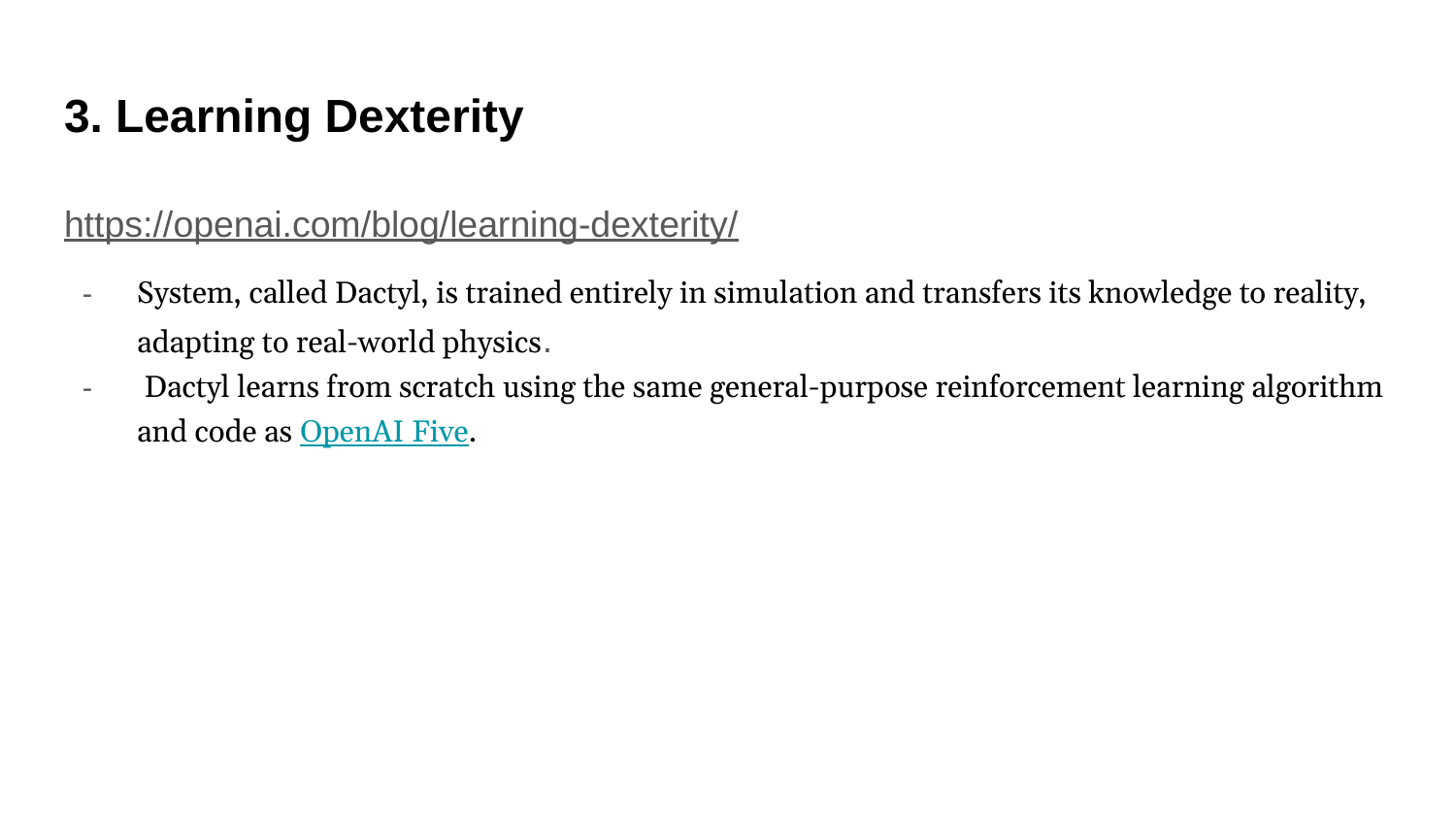

# 3. Learning Dexterity

https://openai.com/blog/learning-dexterity/
System, called Dactyl, is trained entirely in simulation and transfers its knowledge to reality, adapting to real-world physics.
 Dactyl learns from scratch using the same general-purpose reinforcement learning algorithm and code as OpenAI Five.